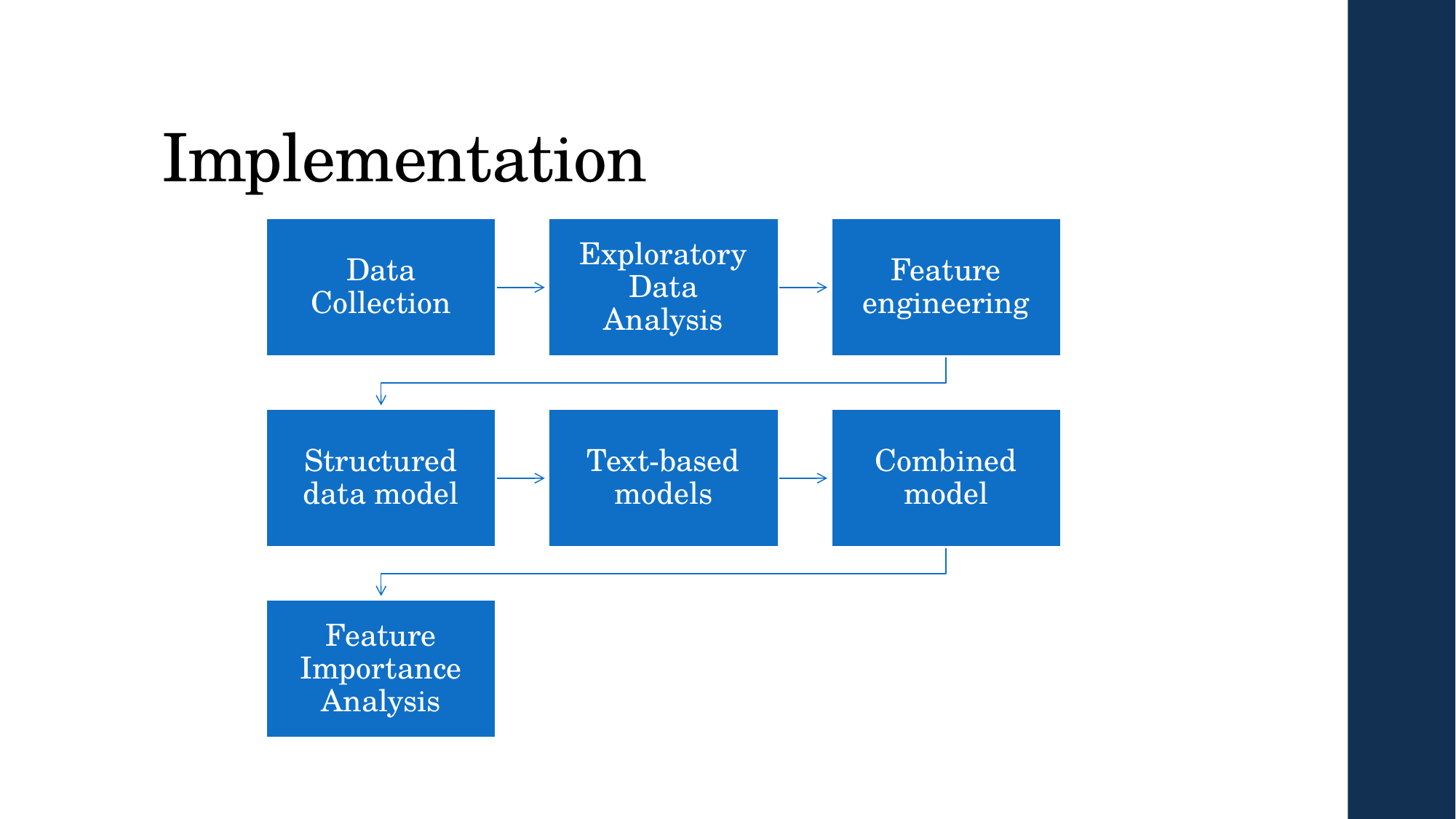

# Implementation

Data Collection

Exploratory Data Analysis

Feature engineering

Structured data model

Text-based models

Combined model
Feature Importance Analysis